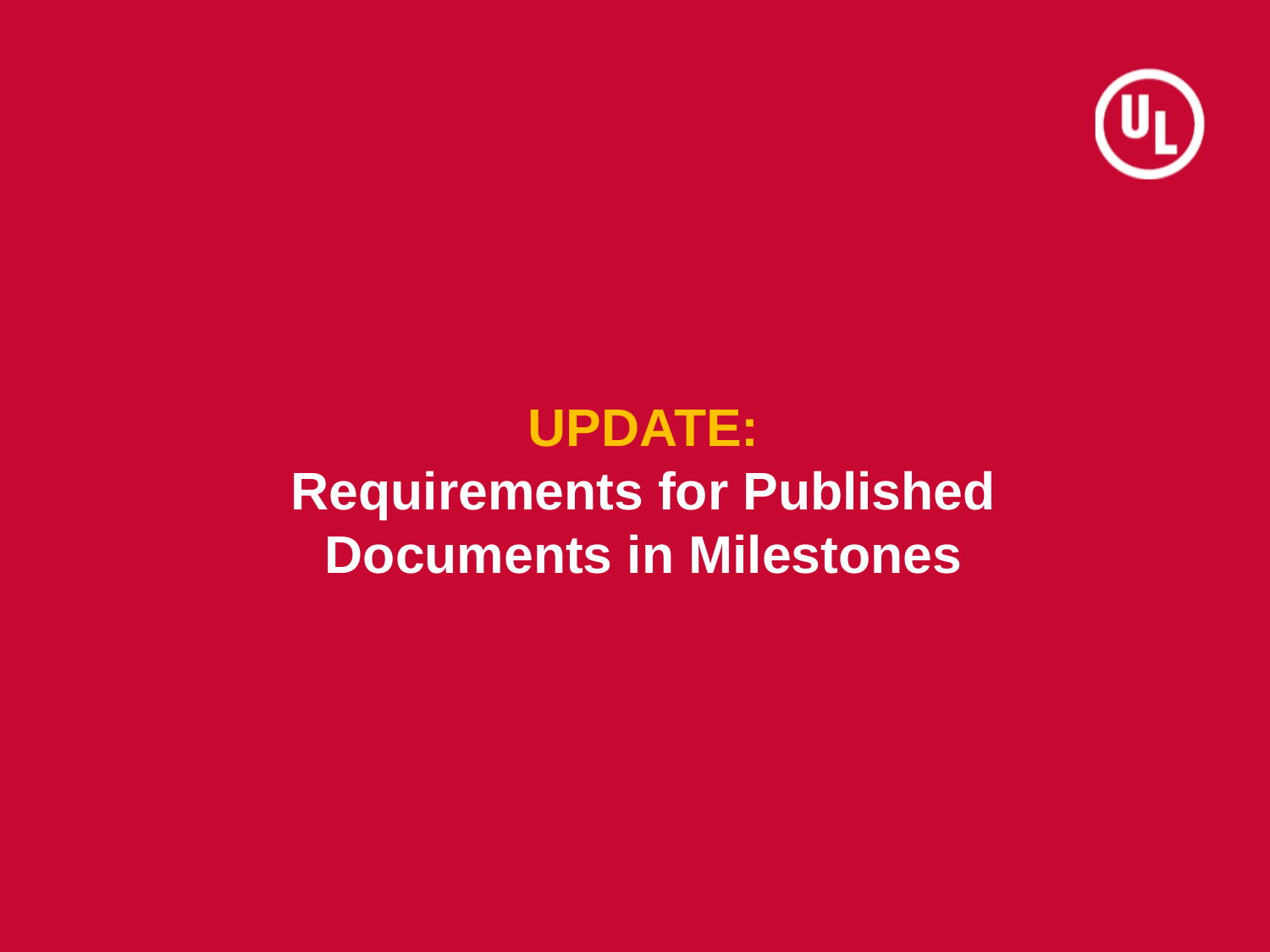

# UPDATE: Requirements for Published Documents in Milestones